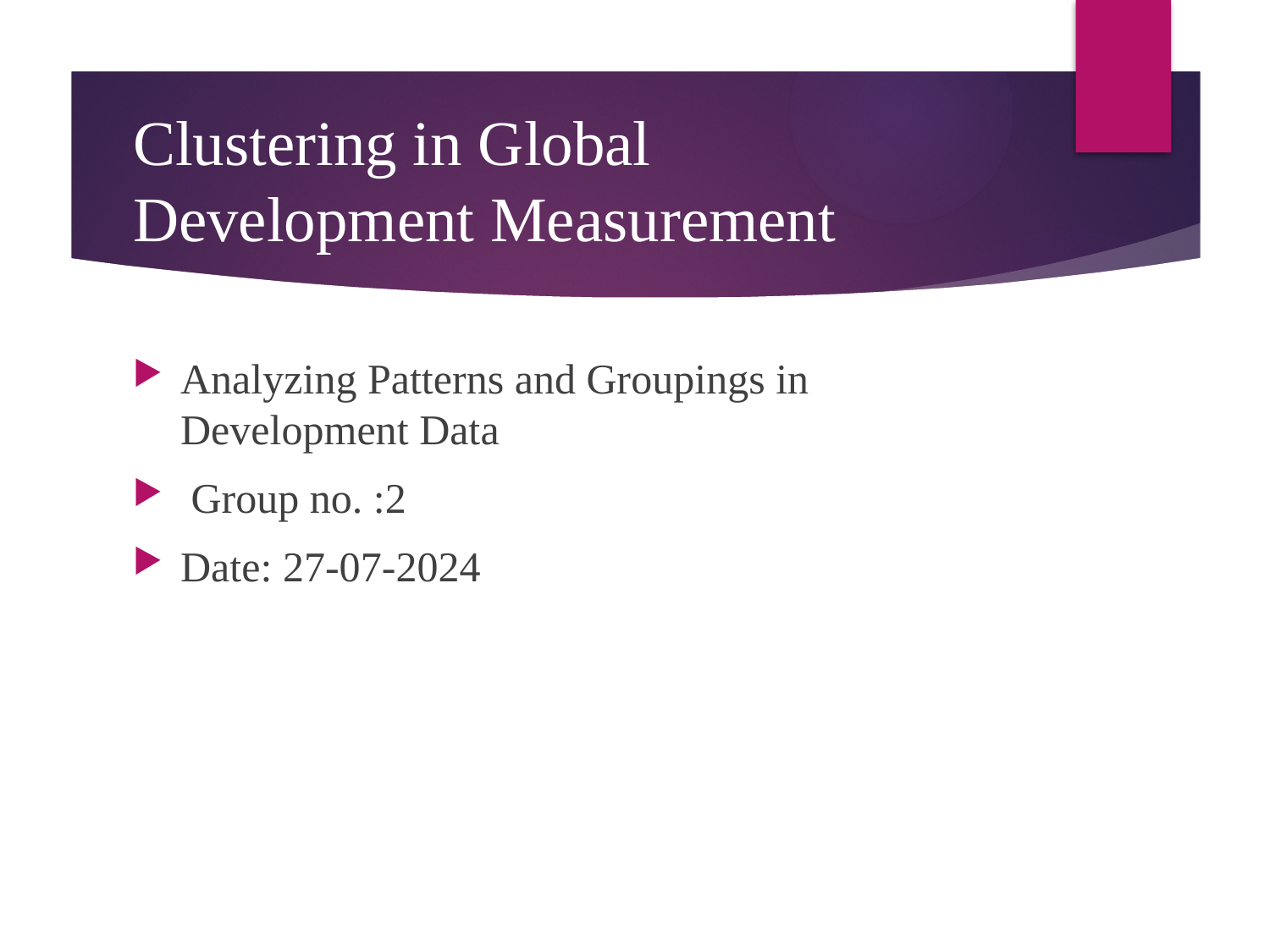

# Clustering in Global Development Measurement
Analyzing Patterns and Groupings in Development Data
 Group no. :2
Date: 27-07-2024